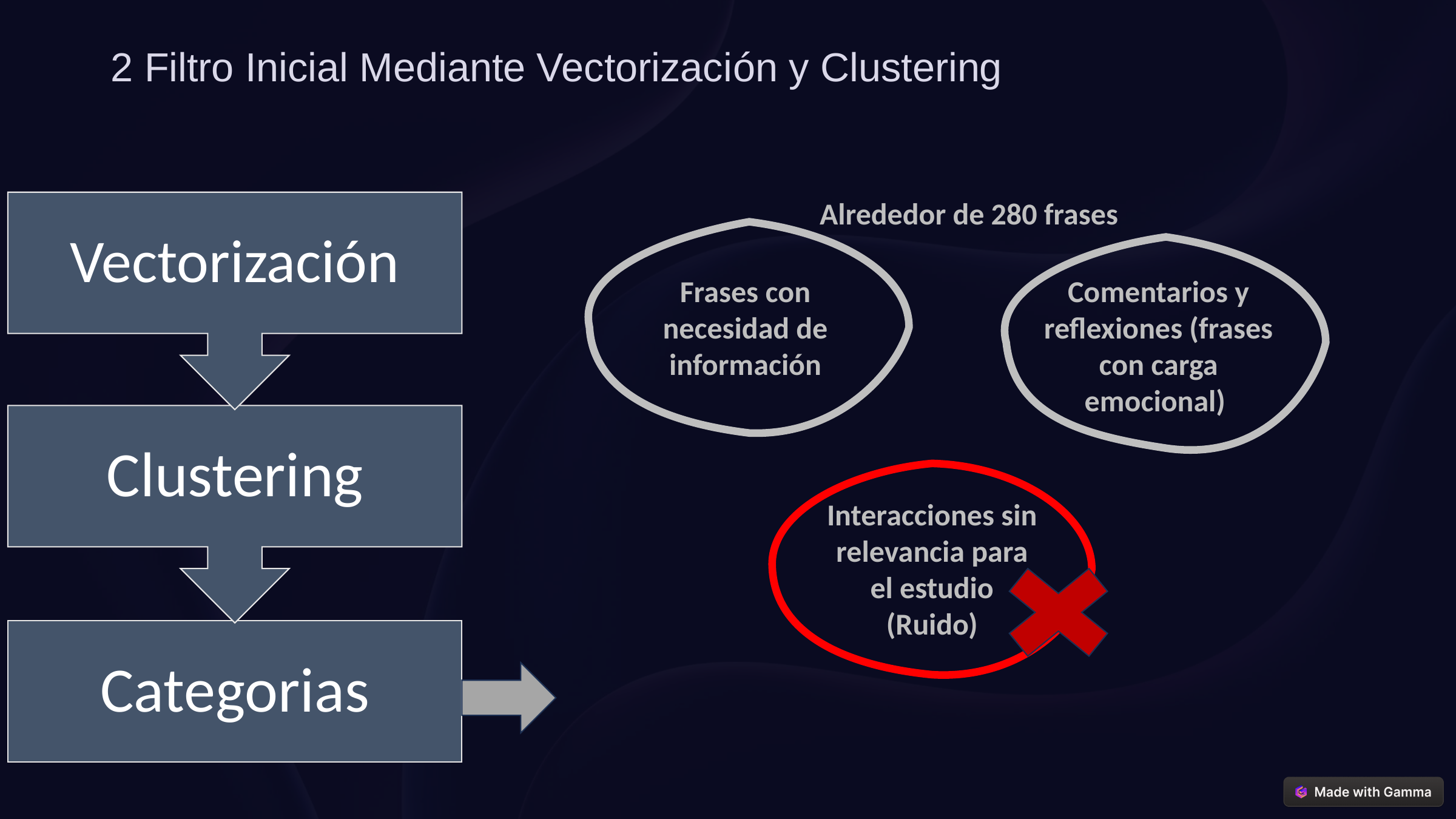

2 Filtro Inicial Mediante Vectorización y Clustering
Categorias
Clustering
Vectorización
Alrededor de 280 frases

Frases con necesidad de información
Comentarios y reflexiones (frases con carga emocional)

Interacciones sin relevancia para el estudio (Ruido)